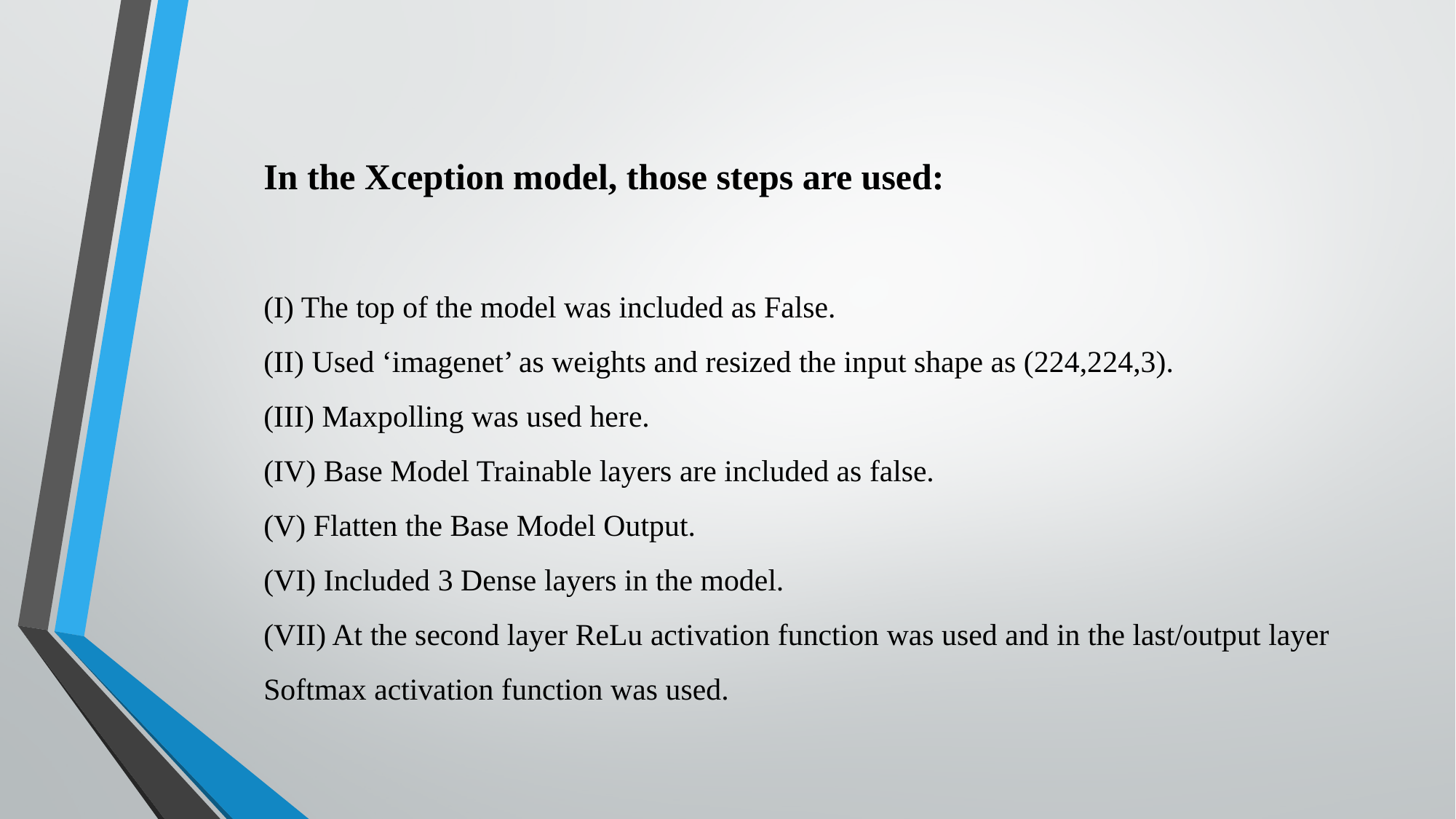

In the Xception model, those steps are used:

(I) The top of the model was included as False.
(II) Used ‘imagenet’ as weights and resized the input shape as (224,224,3).
(III) Maxpolling was used here.
(IV) Base Model Trainable layers are included as false.
(V) Flatten the Base Model Output.
(VI) Included 3 Dense layers in the model.
(VII) At the second layer ReLu activation function was used and in the last/output layer
Softmax activation function was used.